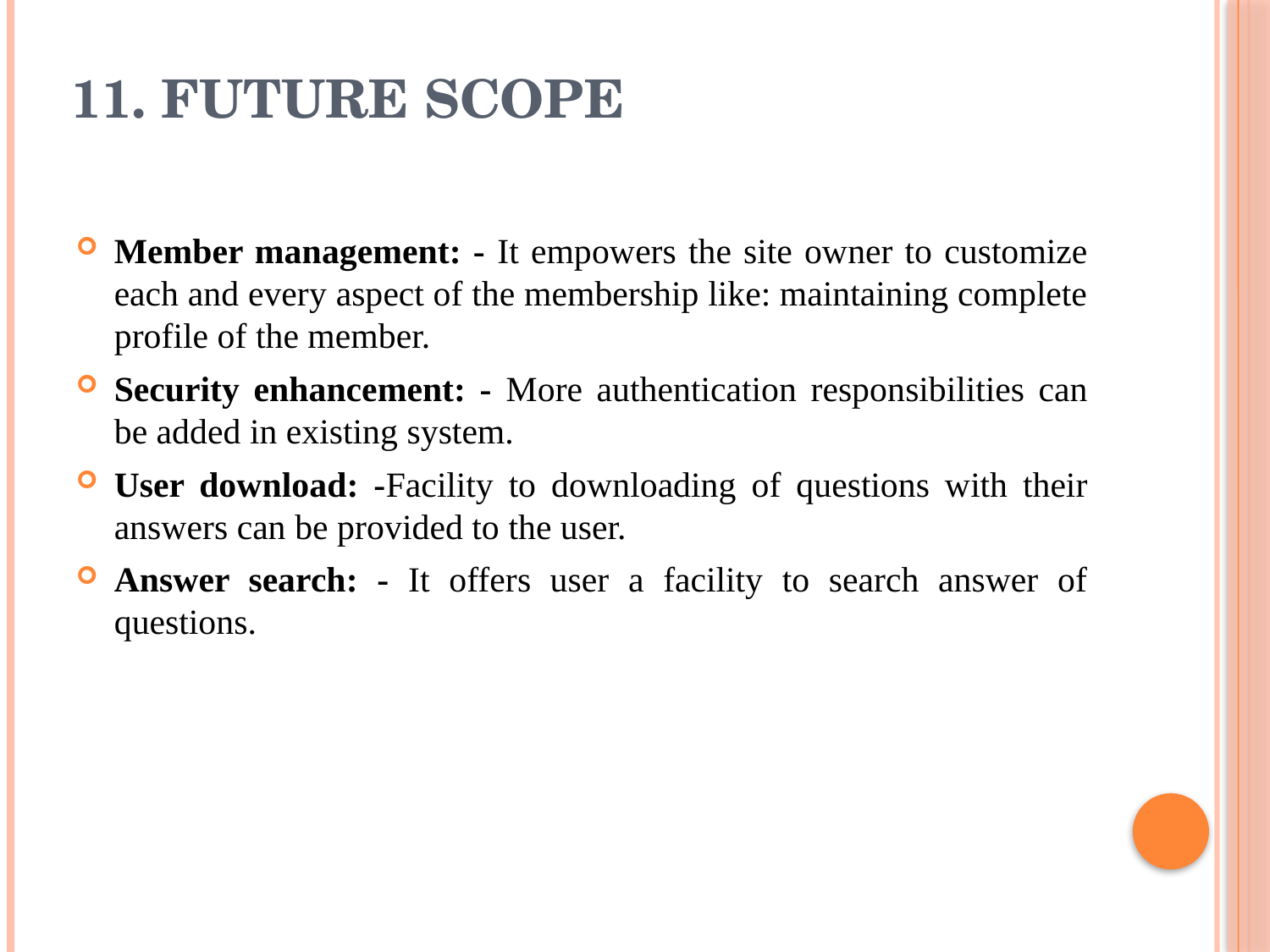

# 11. Future Scope
Member management: - It empowers the site owner to customize each and every aspect of the membership like: maintaining complete profile of the member.
Security enhancement: - More authentication responsibilities can be added in existing system.
User download: -Facility to downloading of questions with their answers can be provided to the user.
Answer search: - It offers user a facility to search answer of questions.